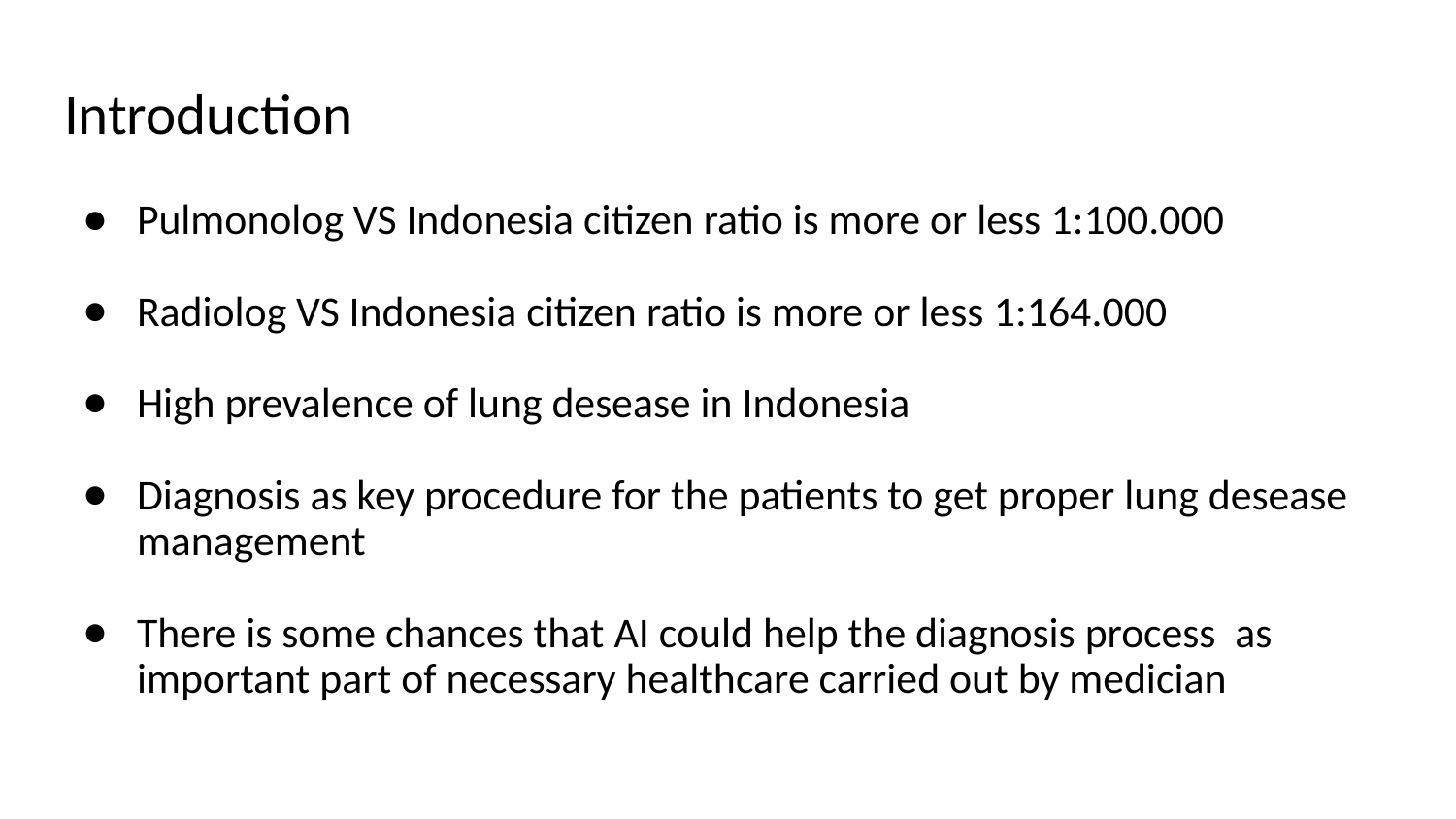

# Introduction
Pulmonolog VS Indonesia citizen ratio is more or less 1:100.000

Radiolog VS Indonesia citizen ratio is more or less 1:164.000

High prevalence of lung desease in Indonesia

Diagnosis as key procedure for the patients to get proper lung desease management

There is some chances that AI could help the diagnosis process  as important part of necessary healthcare carried out by medician
3